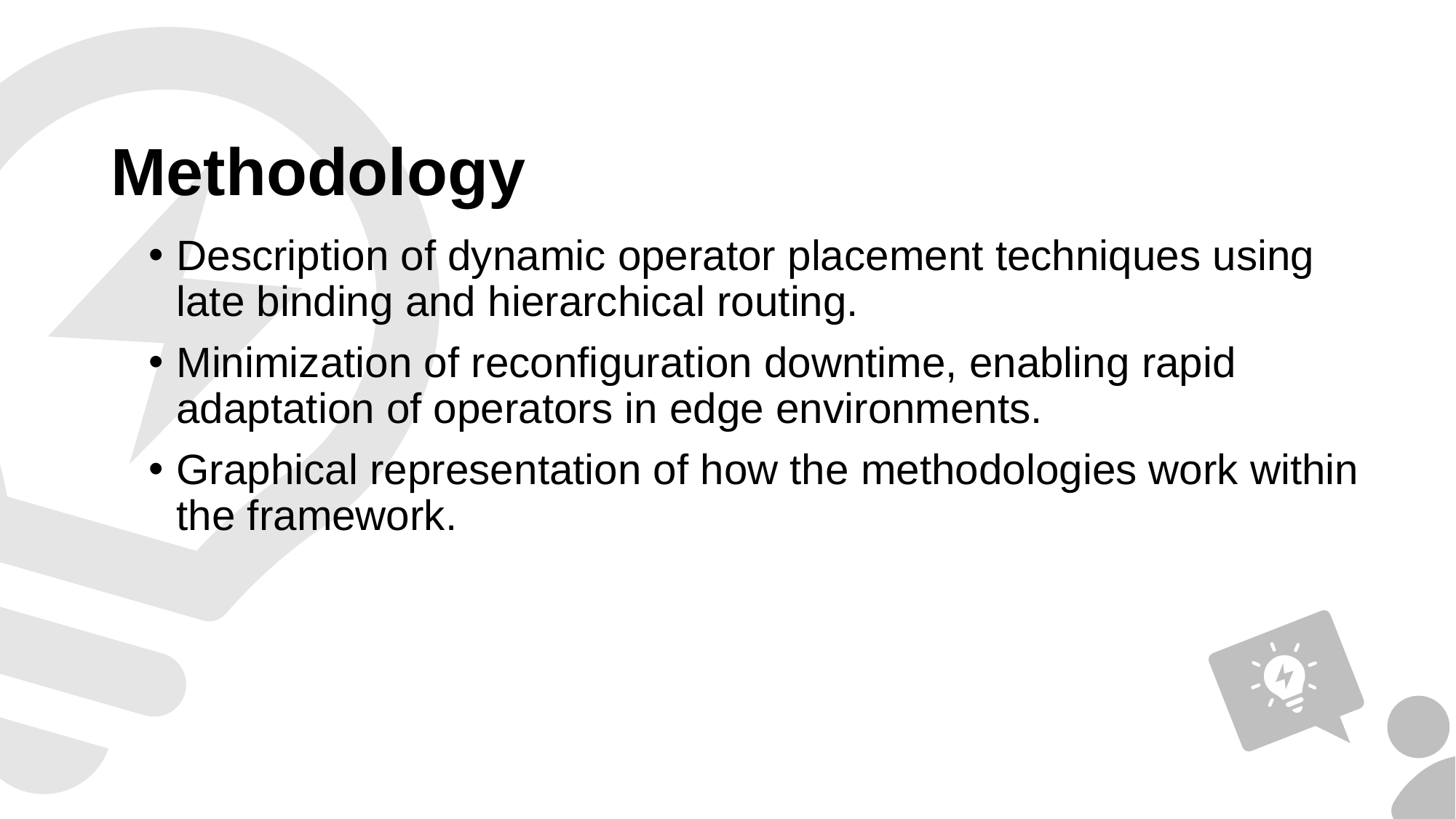

Methodology
Description of dynamic operator placement techniques using late binding and hierarchical routing.
Minimization of reconfiguration downtime, enabling rapid adaptation of operators in edge environments.
Graphical representation of how the methodologies work within the framework.